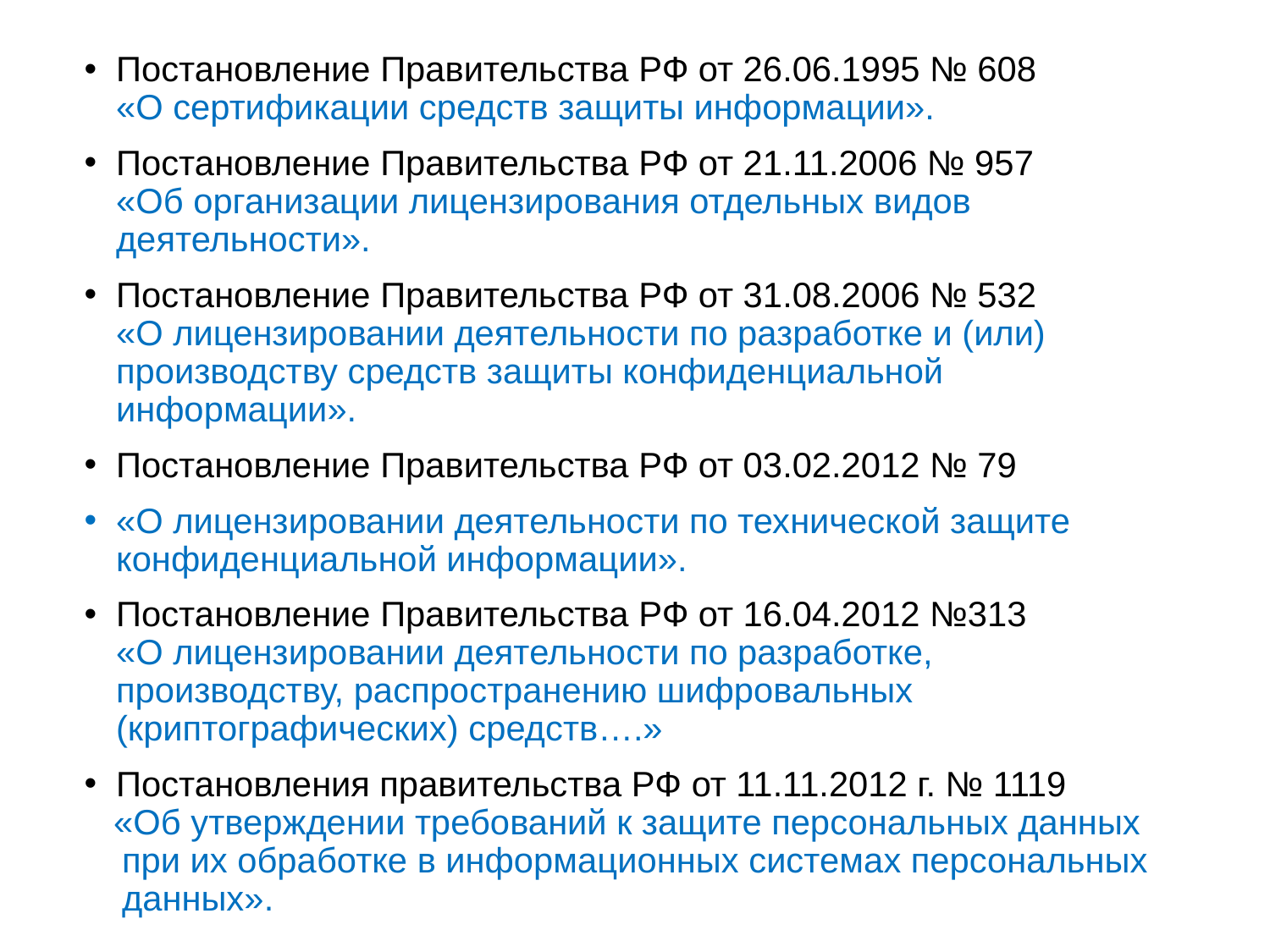

Постановление Правительства РФ от 26.06.1995 № 608 «О сертификации средств защиты информации».
Постановление Правительства РФ от 21.11.2006 № 957 «Об организации лицензирования отдельных видов деятельности».
Постановление Правительства РФ от 31.08.2006 № 532 «О лицензировании деятельности по разработке и (или) производству средств защиты конфиденциальной информации».
Постановление Правительства РФ от 03.02.2012 № 79
«О лицензировании деятельности по технической защите конфиденциальной информации».
Постановление Правительства РФ от 16.04.2012 №313 «О лицензировании деятельности по разработке, производству, распространению шифровальных (криптографических) средств….»
Постановления правительства РФ от 11.11.2012 г. № 1119
   «Об утверждении требований к защите персональных данных при их обработке в информационных системах персональных данных».